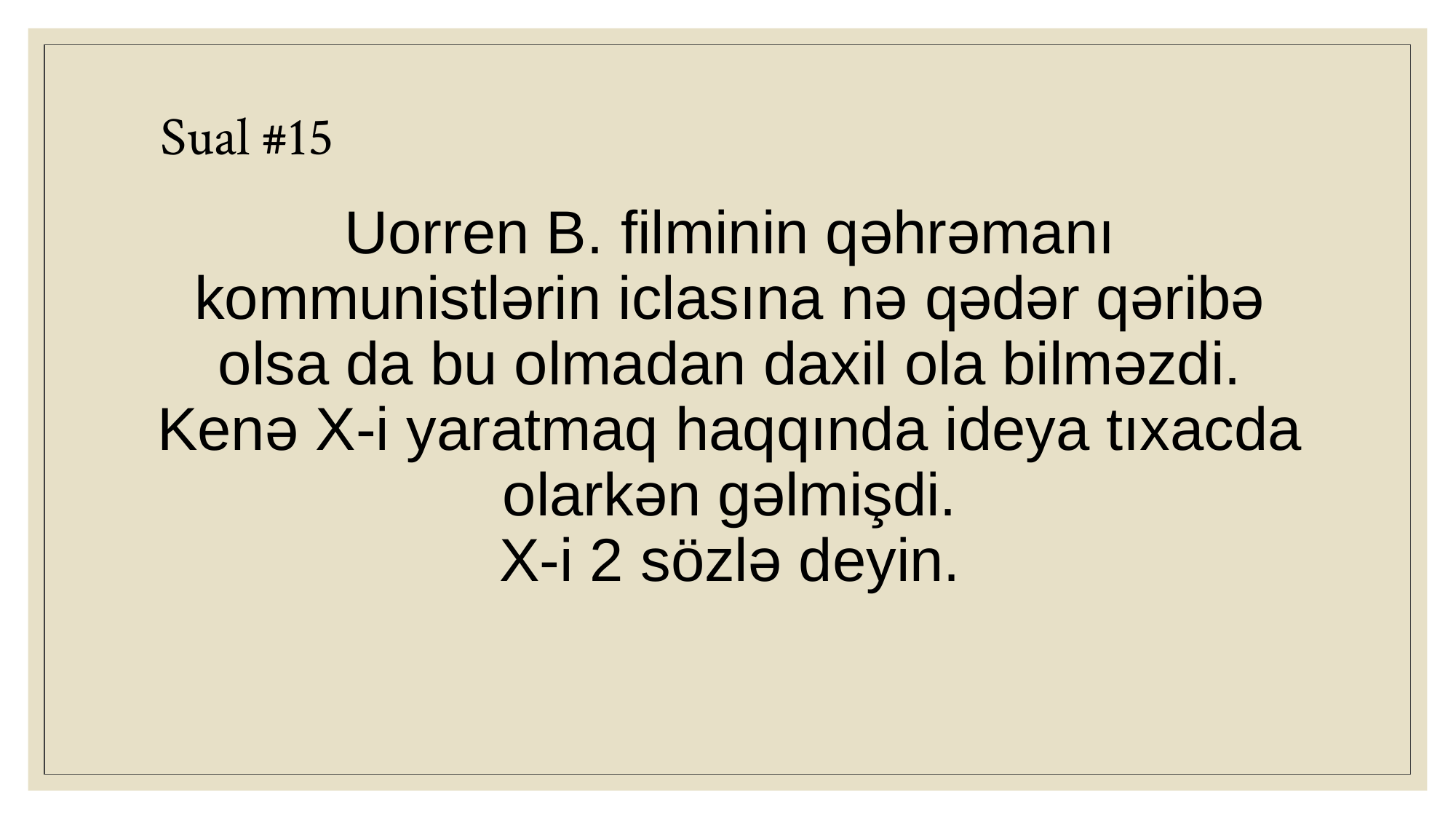

Sual #15
# Uorren B. filminin qəhrəmanı kommunistlərin iclasına nə qədər qəribə olsa da bu olmadan daxil ola bilməzdi. Kenə X-i yaratmaq haqqında ideya tıxacda olarkən gəlmişdi. X-i 2 sözlə deyin.